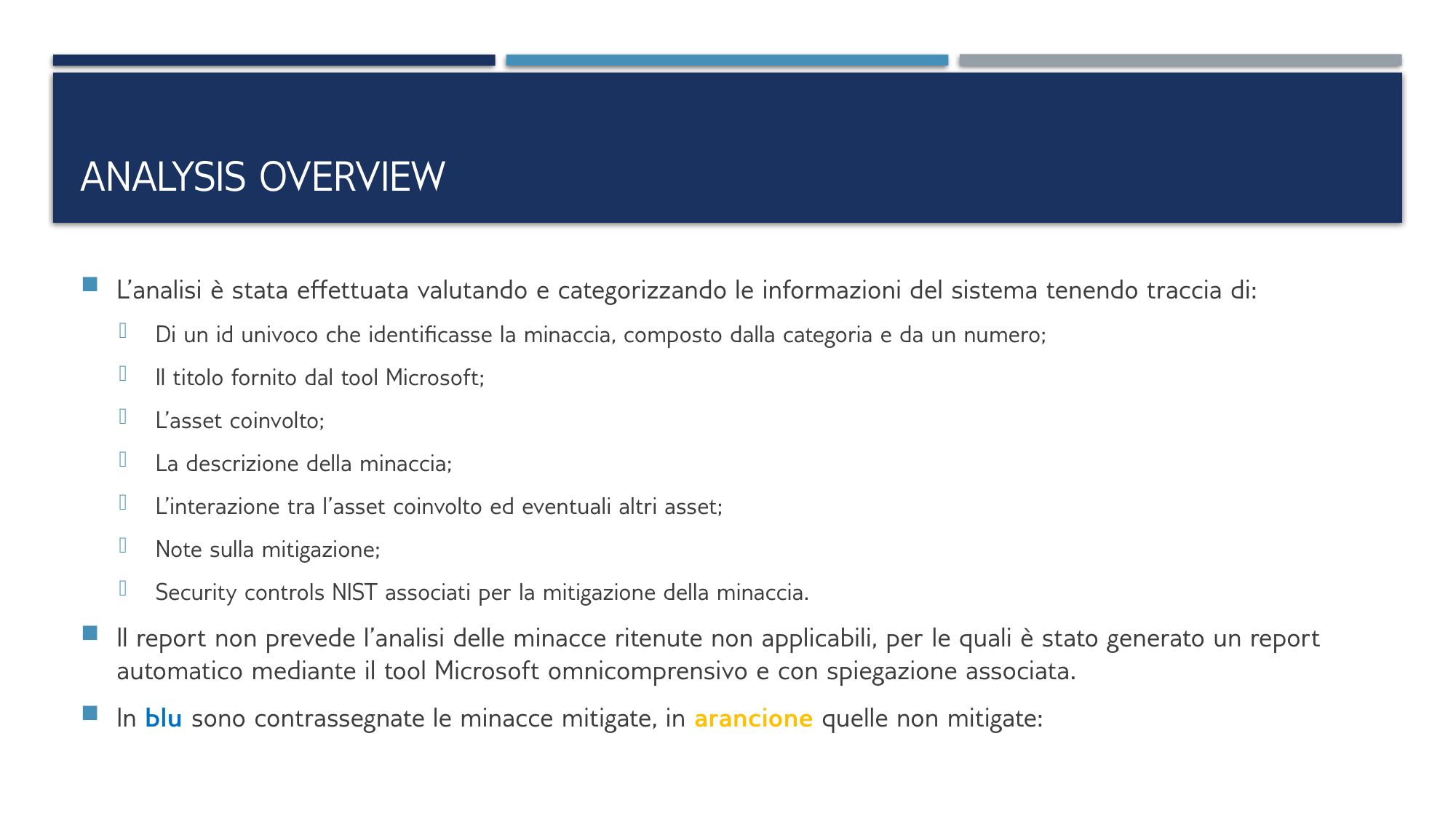

# Analysis Overview
L’analisi è stata effettuata valutando e categorizzando le informazioni del sistema tenendo traccia di:
Di un id univoco che identificasse la minaccia, composto dalla categoria e da un numero;
Il titolo fornito dal tool Microsoft;
L’asset coinvolto;
La descrizione della minaccia;
L’interazione tra l’asset coinvolto ed eventuali altri asset;
Note sulla mitigazione;
Security controls NIST associati per la mitigazione della minaccia.
Il report non prevede l’analisi delle minacce ritenute non applicabili, per le quali è stato generato un report automatico mediante il tool Microsoft omnicomprensivo e con spiegazione associata.
In blu sono contrassegnate le minacce mitigate, in arancione quelle non mitigate: